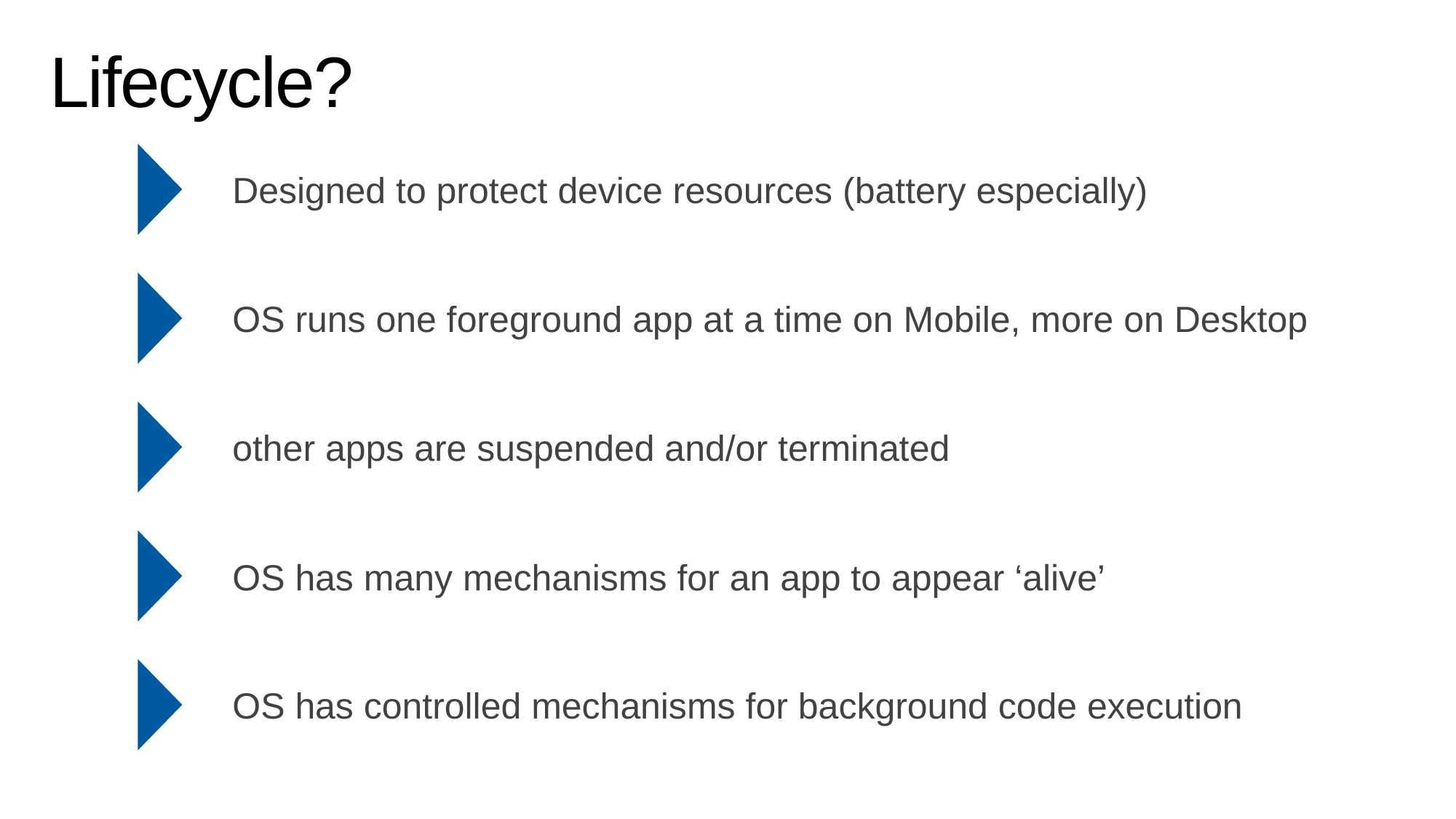

# Lifecycle?
Designed to protect device resources (battery especially)

OS runs one foreground app at a time on Mobile, more on Desktop

other apps are suspended and/or terminated

OS has many mechanisms for an app to appear ‘alive’

OS has controlled mechanisms for background code execution